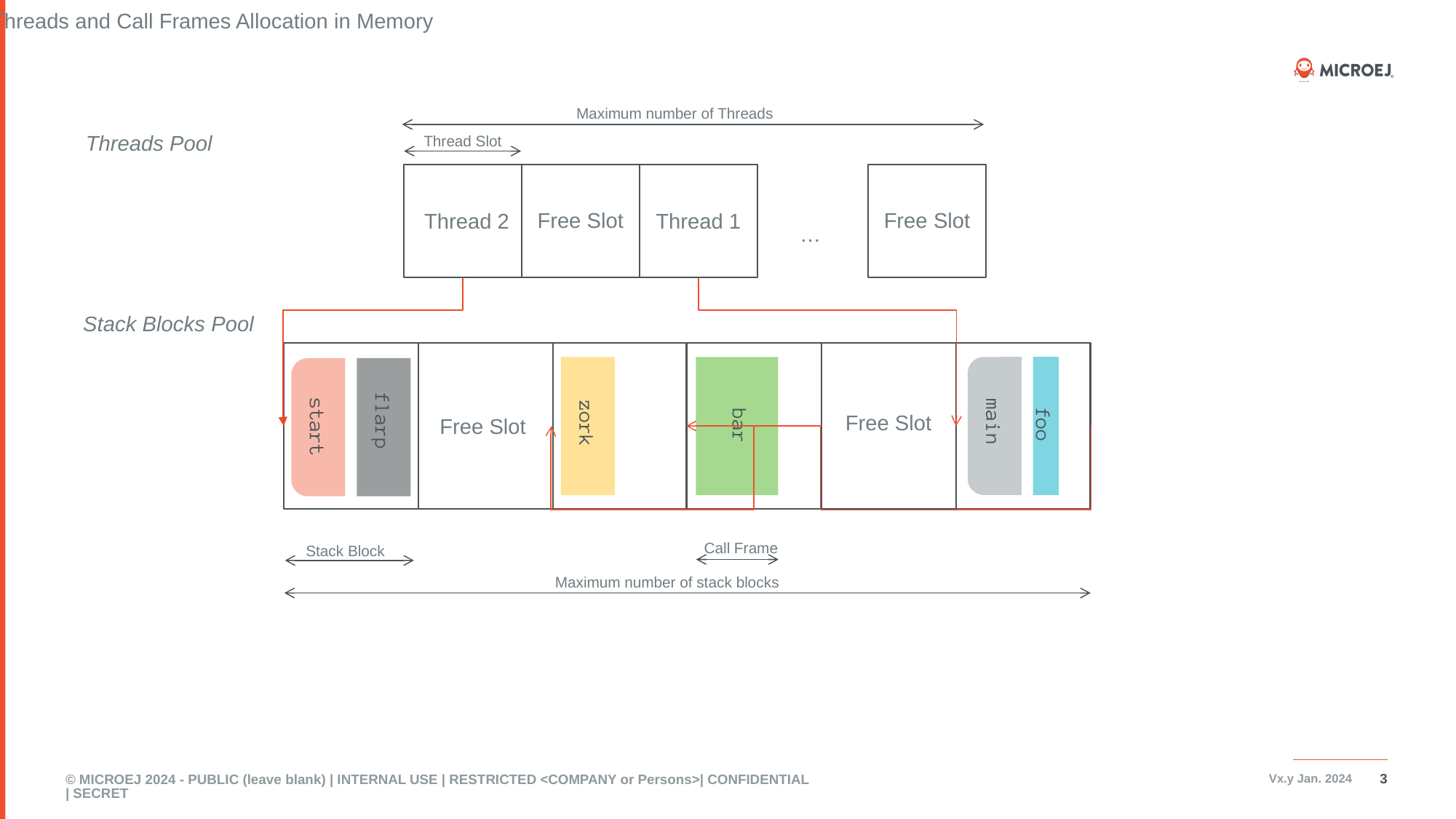

Threads and Call Frames Allocation in Memory
Maximum number of Threads
Threads Pool
Thread Slot

Free Slot
Free Slot
Thread 2
Thread 1
…
Stack Blocks Pool

flarp

start

foo

main

bar

Free Slot
zork
Free Slot
Call Frame
Stack Block
Maximum number of stack blocks
© MICROEJ 2024 - PUBLIC (leave blank) | INTERNAL USE | RESTRICTED <COMPANY or Persons>| CONFIDENTIAL | SECRET
Vx.y Jan. 2024